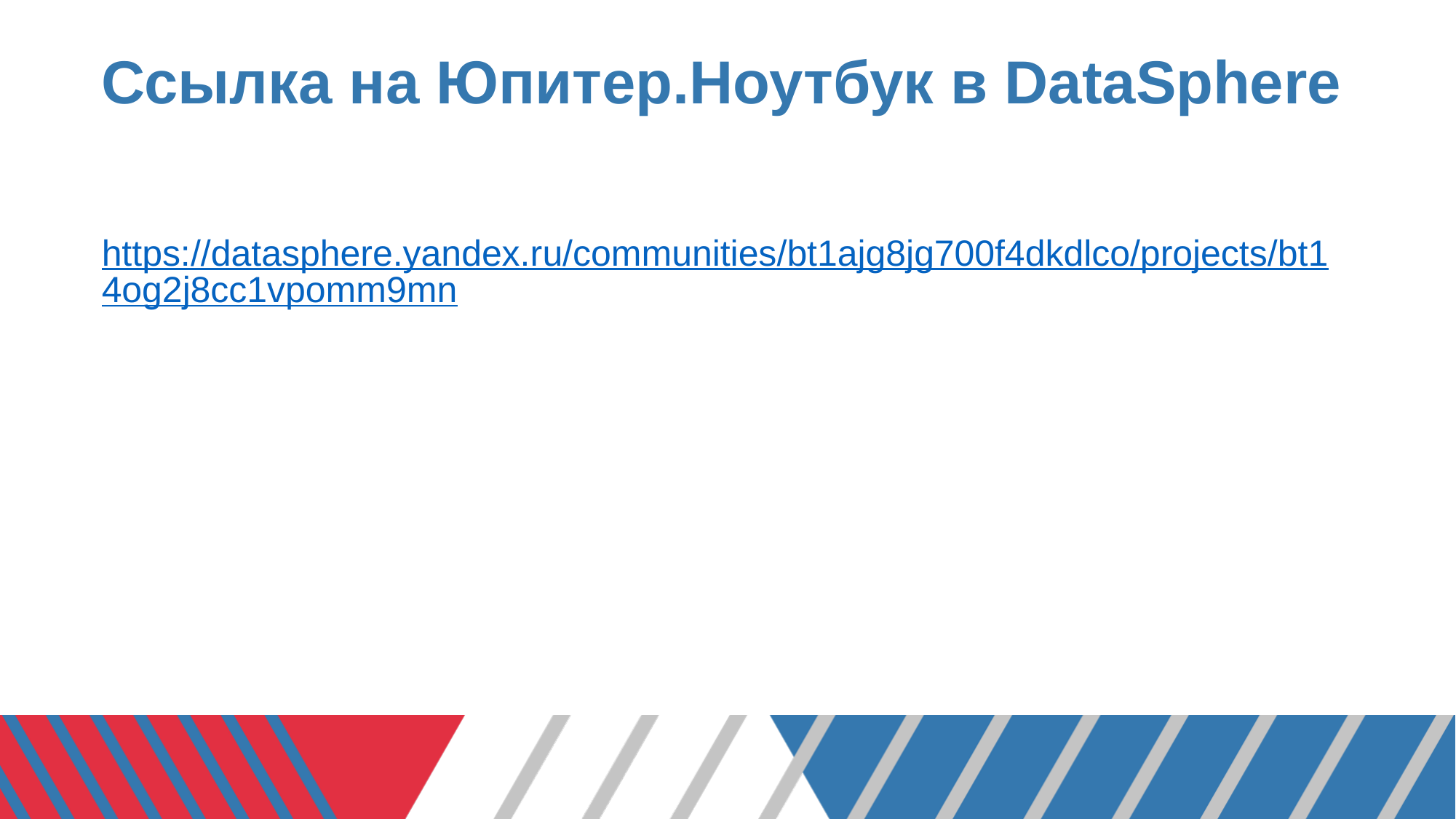

# Ссылка на Юпитер.Ноутбук в DataSphere
	https://datasphere.yandex.ru/communities/bt1ajg8jg700f4dkdlco/projects/bt14og2j8cc1vpomm9mn